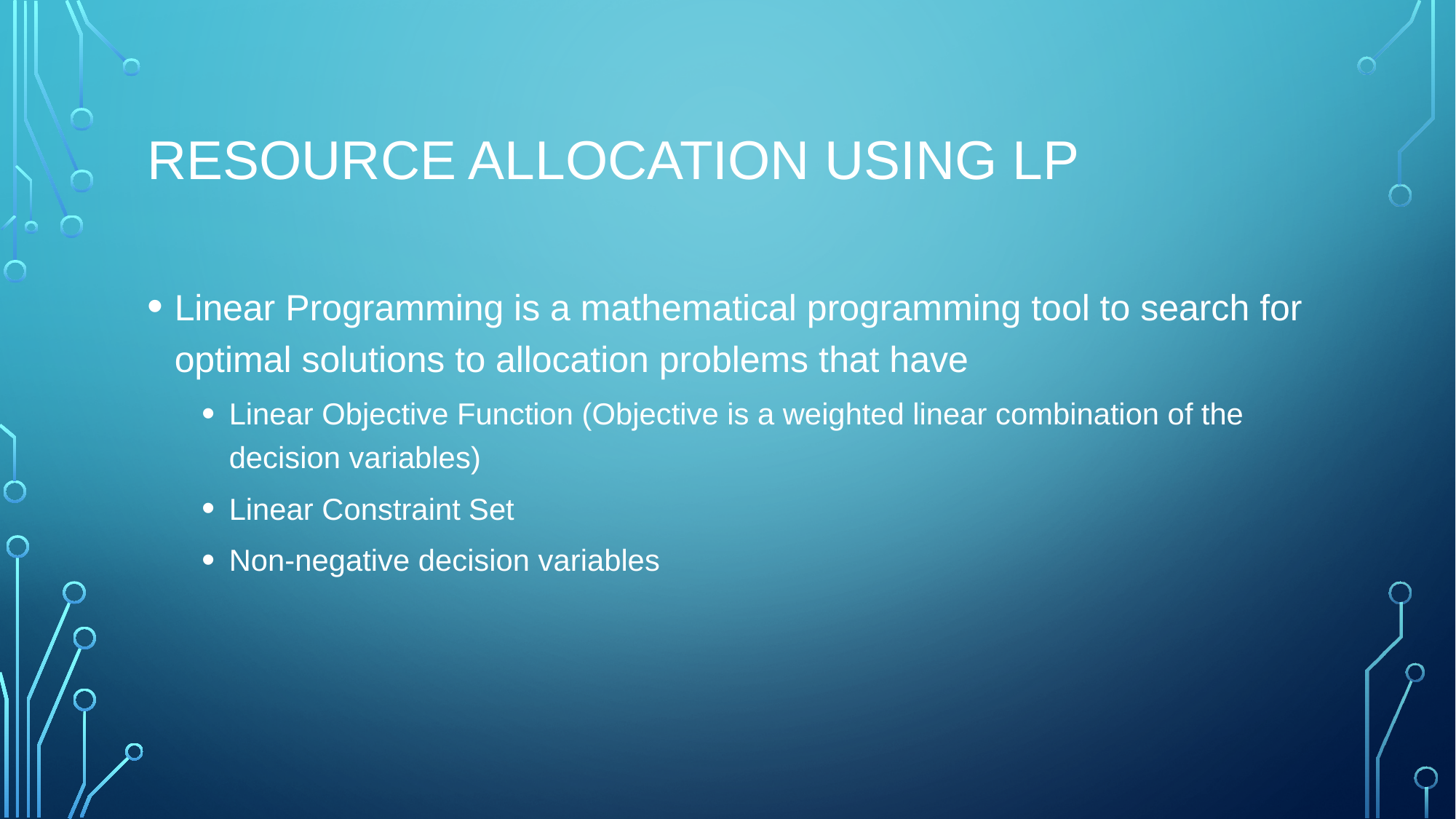

# Resource Allocation using LP
Linear Programming is a mathematical programming tool to search for optimal solutions to allocation problems that have
Linear Objective Function (Objective is a weighted linear combination of the decision variables)
Linear Constraint Set
Non-negative decision variables